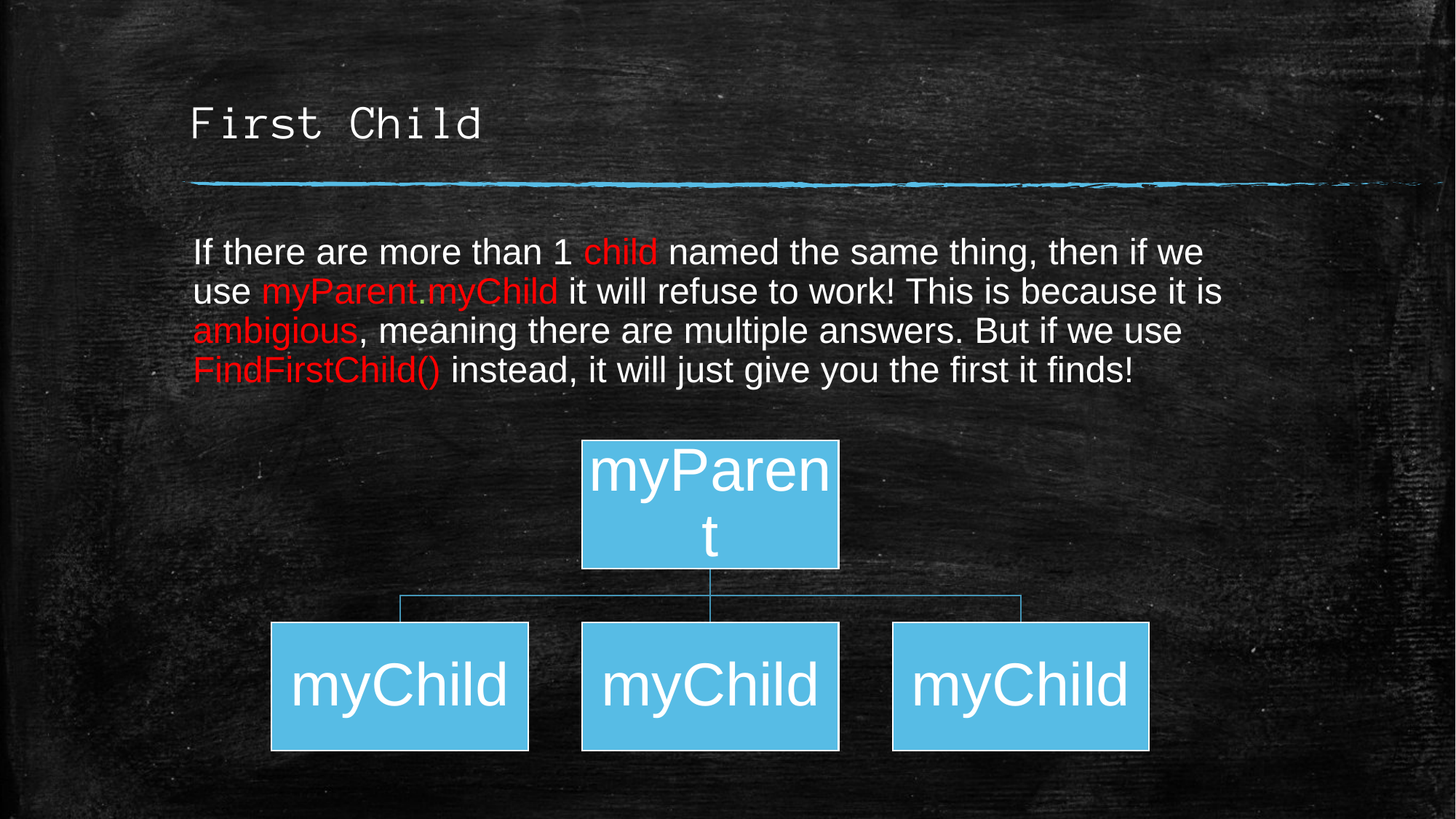

# First Child
If there are more than 1 child named the same thing, then if we use myParent.myChild it will refuse to work! This is because it is ambigious, meaning there are multiple answers. But if we use FindFirstChild() instead, it will just give you the first it finds!
myParent
myChild
myChild
myChild